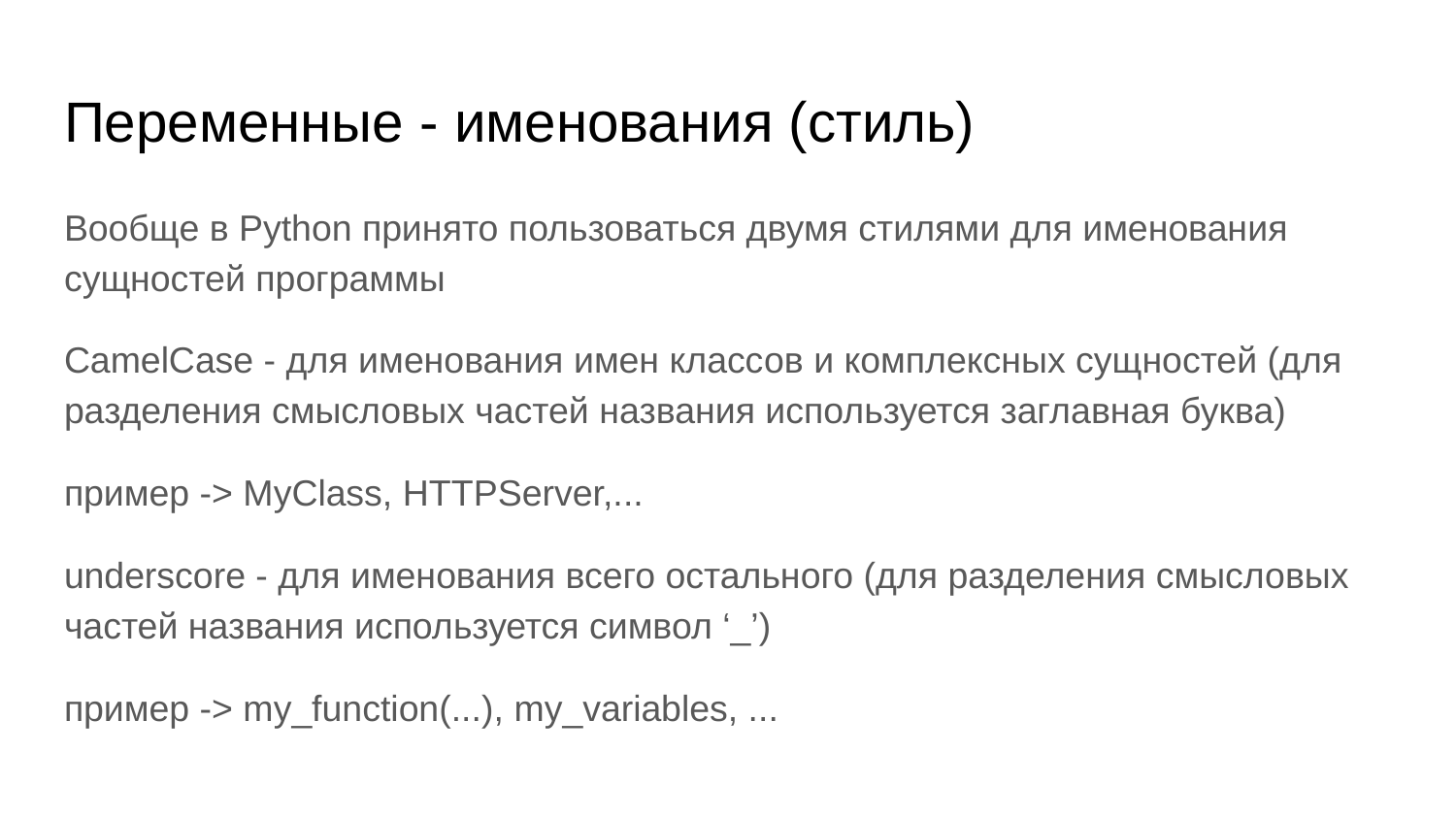

# Переменные - именования (стиль)

Вообще в Python принято пользоваться двумя стилями для именования сущностей программы
CamelCase - для именования имен классов и комплексных сущностей (для разделения смысловых частей названия используется заглавная буква)
пример -> MyClass, HTTPServer,...
underscore - для именования всего остального (для разделения смысловых частей названия используется символ ‘_’)
пример -> my_function(...), my_variables, ...